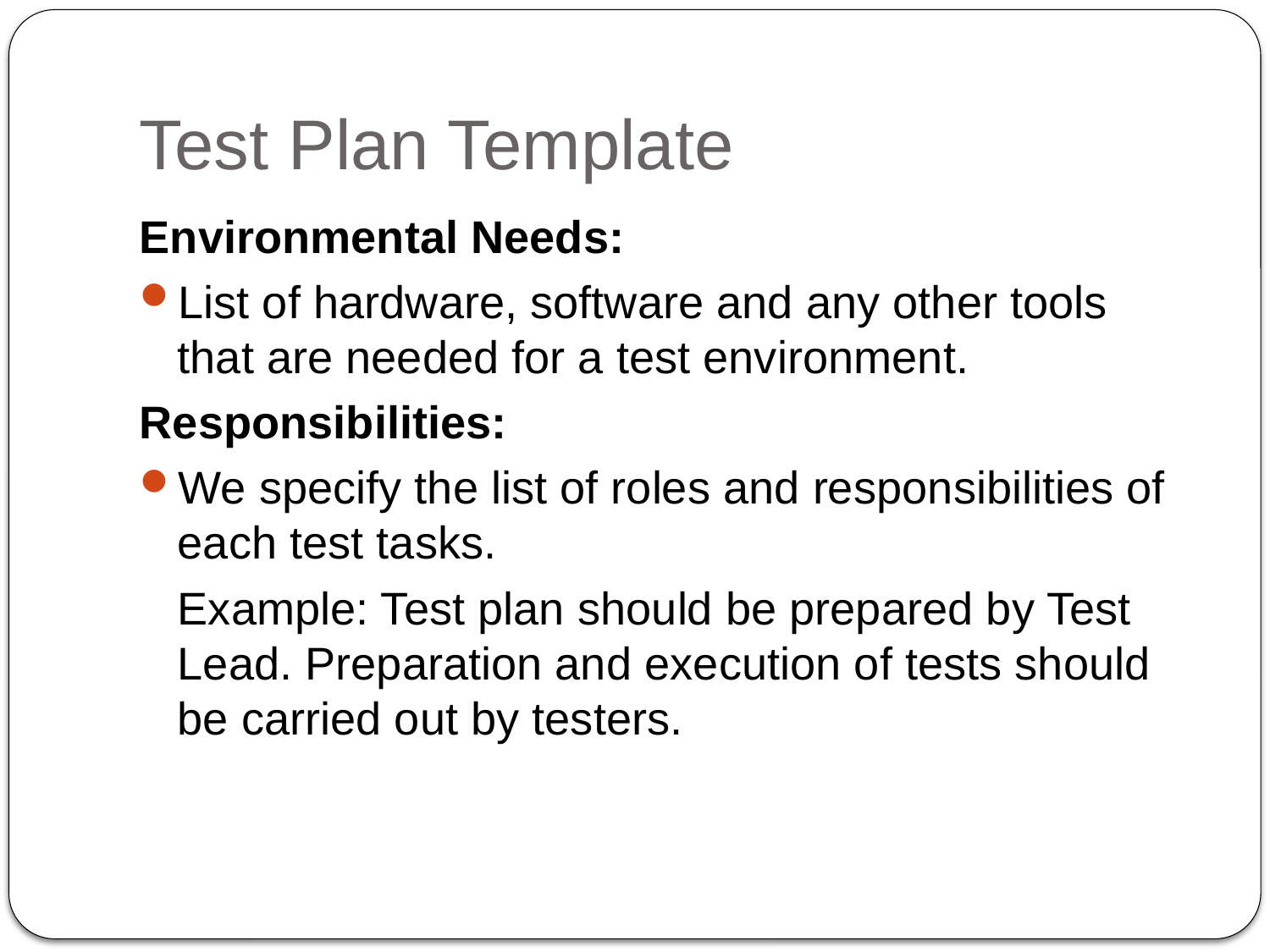

# Test Plan Template
Environmental Needs:
List of hardware, software and any other tools that are needed for a test environment.
Responsibilities:
We specify the list of roles and responsibilities of each test tasks.
   Example: Test plan should be prepared by Test Lead. Preparation and execution of tests should be carried out by testers.